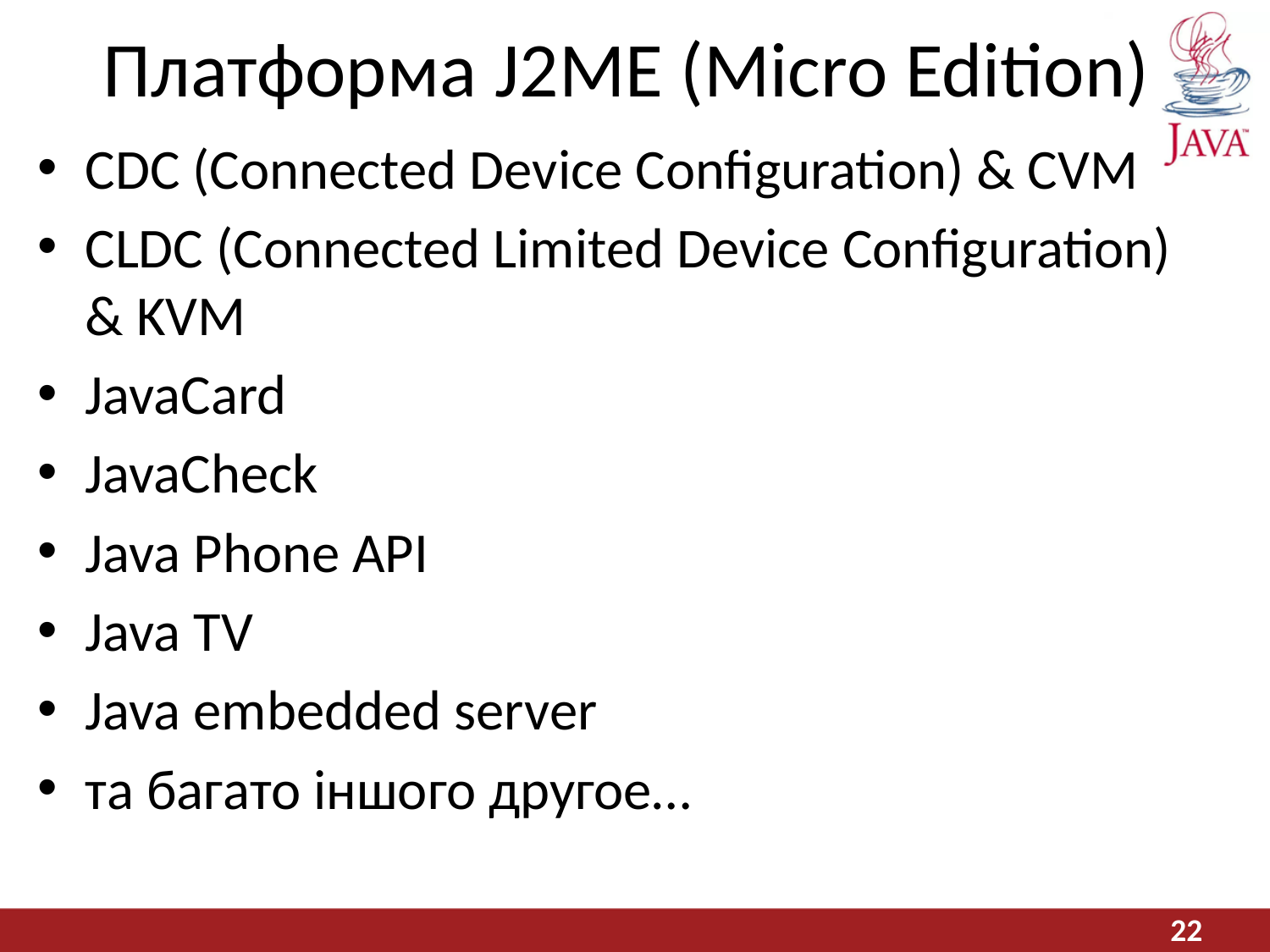

# Платформа J2ME (Micro Edition)
CDC (Connected Device Configuration) & CVM
CLDC (Connected Limited Device Configuration) & KVM
JavaCard
JavaCheck
Java Phone API
Java TV
Java embedded server
та багато іншого другое…